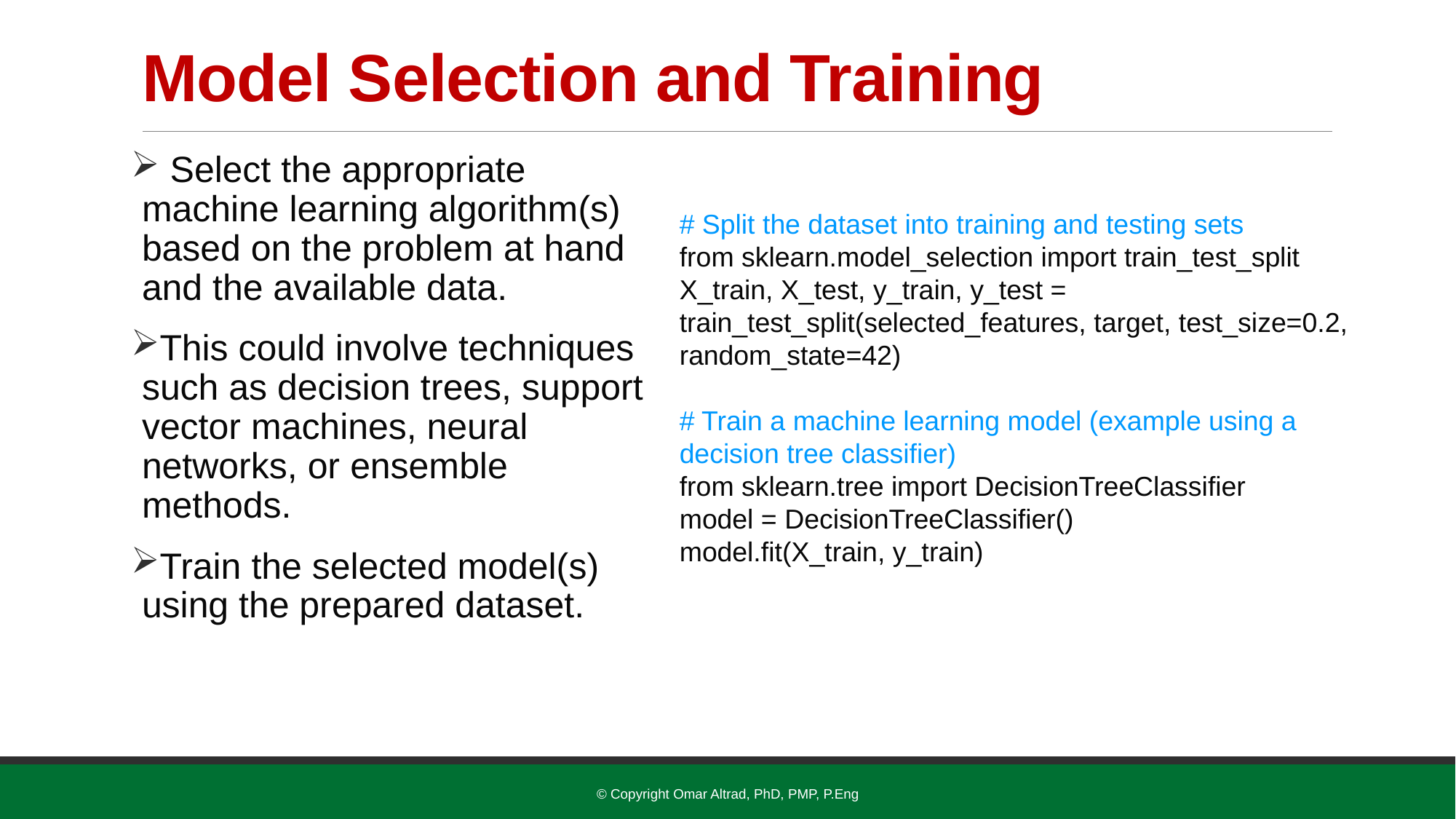

# Model Selection and Training
 Select the appropriate machine learning algorithm(s) based on the problem at hand and the available data.
This could involve techniques such as decision trees, support vector machines, neural networks, or ensemble methods.
Train the selected model(s) using the prepared dataset.
# Split the dataset into training and testing sets
from sklearn.model_selection import train_test_split
X_train, X_test, y_train, y_test = train_test_split(selected_features, target, test_size=0.2, random_state=42)

# Train a machine learning model (example using a decision tree classifier)
from sklearn.tree import DecisionTreeClassifier
model = DecisionTreeClassifier()
model.fit(X_train, y_train)
© Copyright Omar Altrad, PhD, PMP, P.Eng